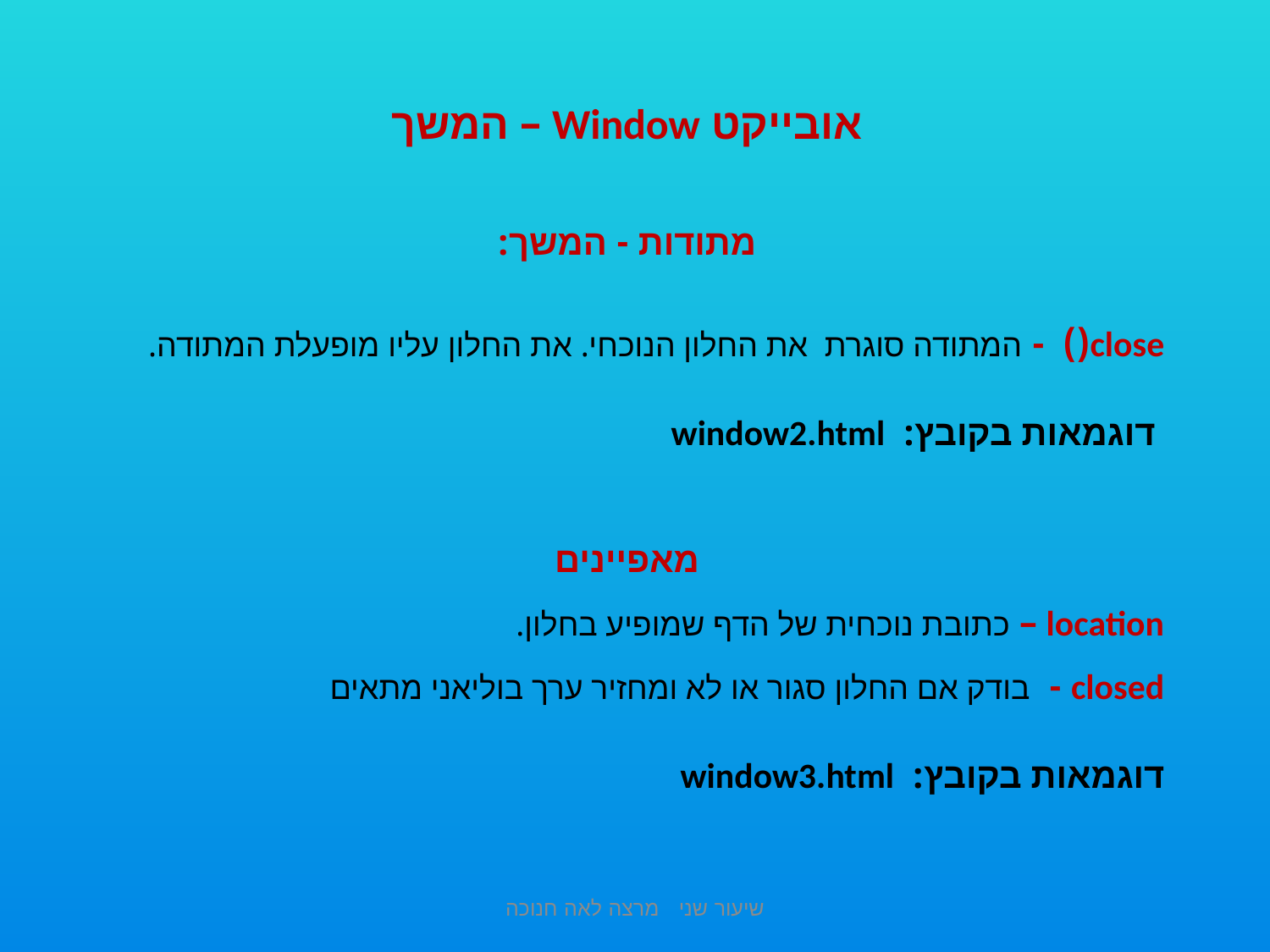

אובייקט Window – המשך

מתודות - המשך:

close()  - המתודה סוגרת  את החלון הנוכחי. את החלון עליו מופעלת המתודה.

 דוגמאות בקובץ:  window2.html

מאפיינים
location – כתובת נוכחית של הדף שמופיע בחלון.
closed -  בודק אם החלון סגור או לא ומחזיר ערך בוליאני מתאים

דוגמאות בקובץ:  window3.html

שיעור שני   מרצה לאה חנוכה